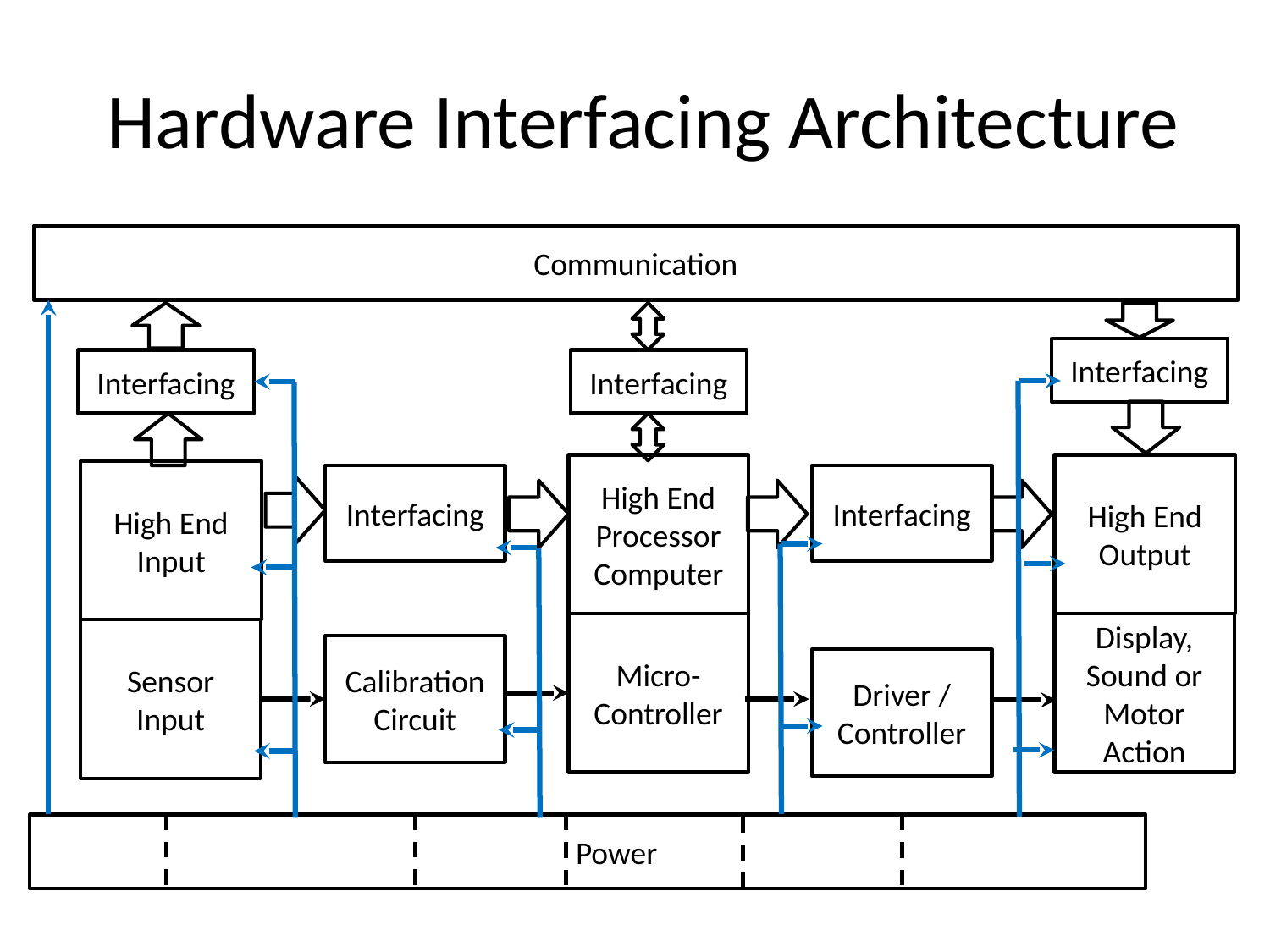

# Hardware Interfacing Architecture
Communication

Interfacing
Interfacing
Interfacing

High End Processor Computer
High End Output
High End Input
Interfacing
Interfacing

Micro-Controller
Display, Sound or Motor Action
Sensor Input
Calibration Circuit
Driver / Controller
        Power